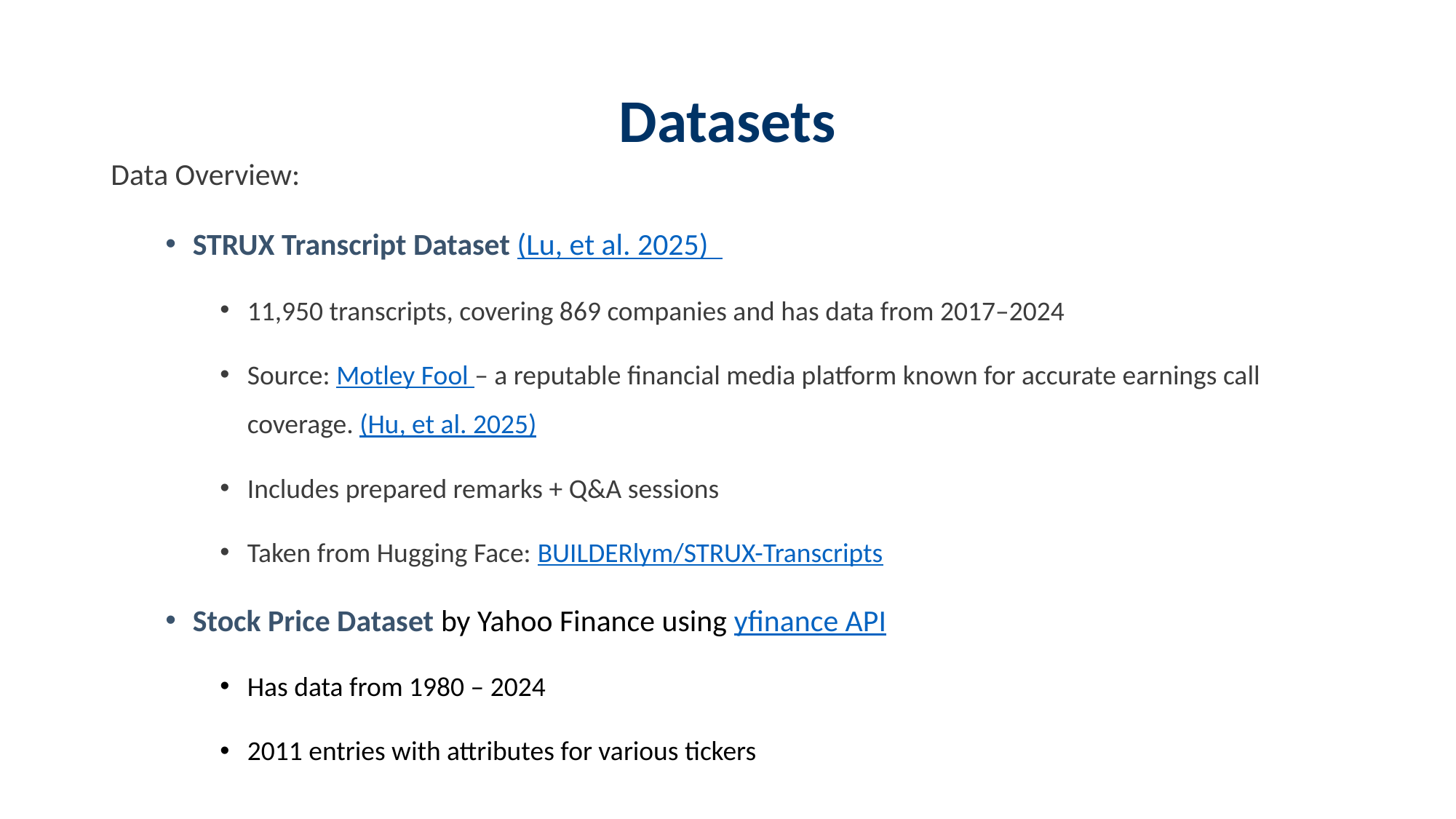

# Datasets
Data Overview:
STRUX Transcript Dataset (Lu, et al. 2025)
11,950 transcripts, covering 869 companies and has data from 2017–2024
Source: Motley Fool – a reputable financial media platform known for accurate earnings call coverage. (Hu, et al. 2025)
Includes prepared remarks + Q&A sessions
Taken from Hugging Face: BUILDERlym/STRUX-Transcripts
Stock Price Dataset by Yahoo Finance using yfinance API
Has data from 1980 – 2024
2011 entries with attributes for various tickers